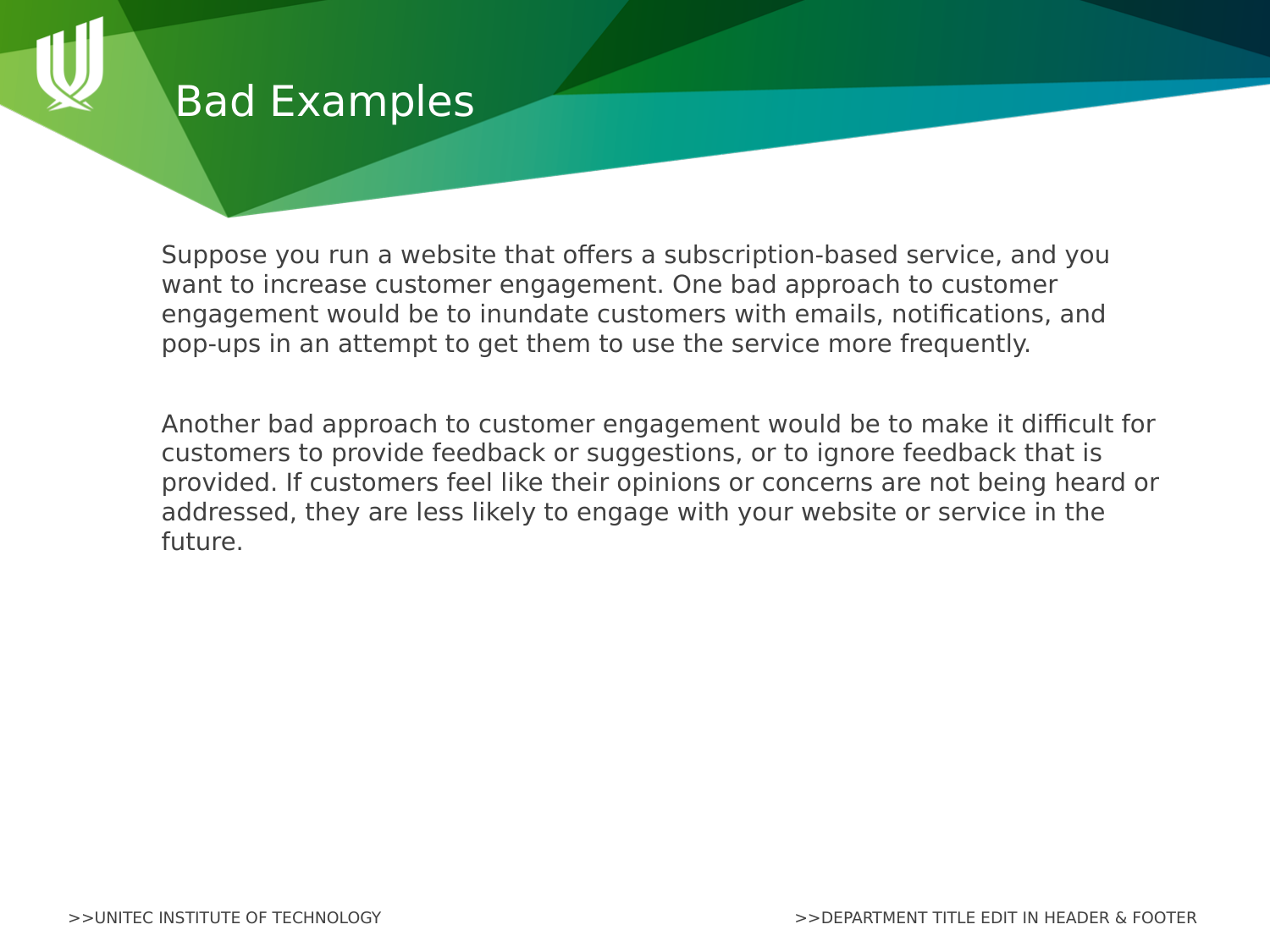

# Bad Examples
Suppose you run a website that offers a subscription-based service, and you want to increase customer engagement. One bad approach to customer engagement would be to inundate customers with emails, notifications, and pop-ups in an attempt to get them to use the service more frequently.

Another bad approach to customer engagement would be to make it difficult for customers to provide feedback or suggestions, or to ignore feedback that is provided. If customers feel like their opinions or concerns are not being heard or addressed, they are less likely to engage with your website or service in the future.
>>DEPARTMENT TITLE EDIT IN HEADER & FOOTER